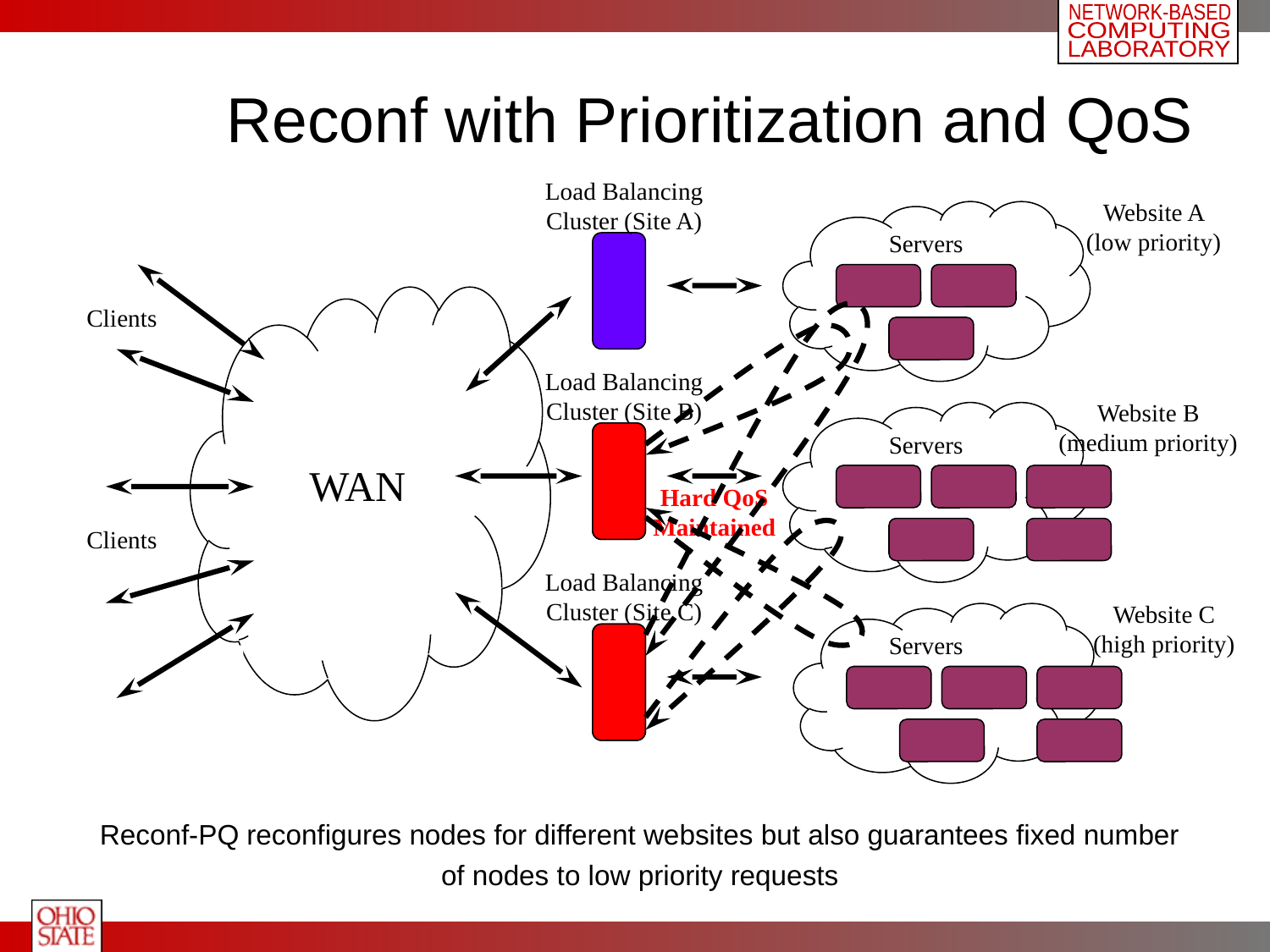

# Reconf with Prioritization and QoS
Load Balancing Cluster (Site A)
Website A (low priority)

Servers

WAN

Clients

Load Balancing Cluster (Site B)
Website B (medium priority)

Servers

Hard QoS Maintained

Clients

Load Balancing Cluster (Site C)

Website C (high priority)

Servers

Reconf-PQ reconfigures nodes for different websites but also guarantees fixed number of nodes to low priority requests